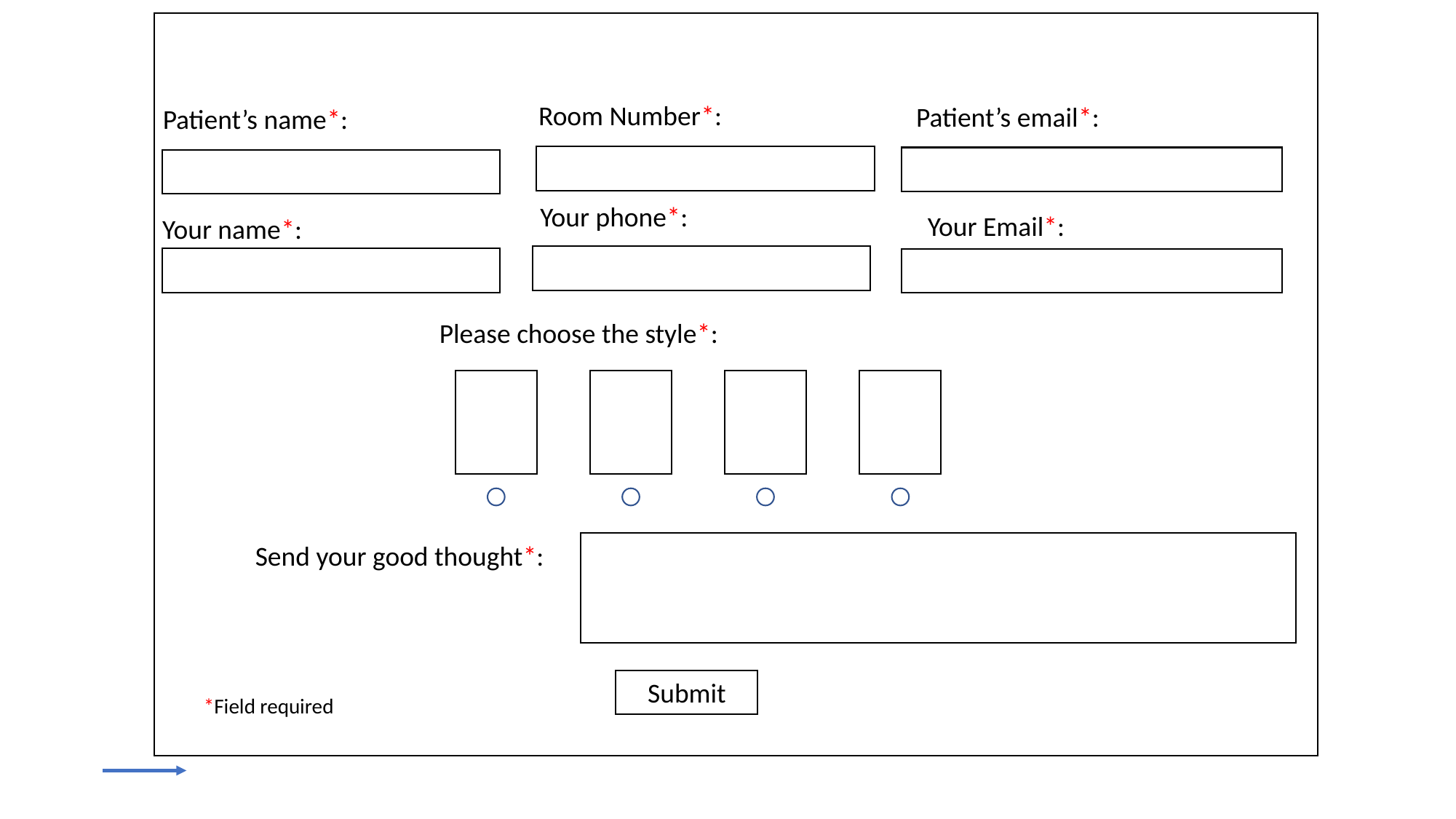

Room Number*:
Patient’s email*:
Patient’s name*:

Your phone*:
Your Email*:
Your name*:

Please choose the style*:

Send your good thought*:
Submit
*Field required